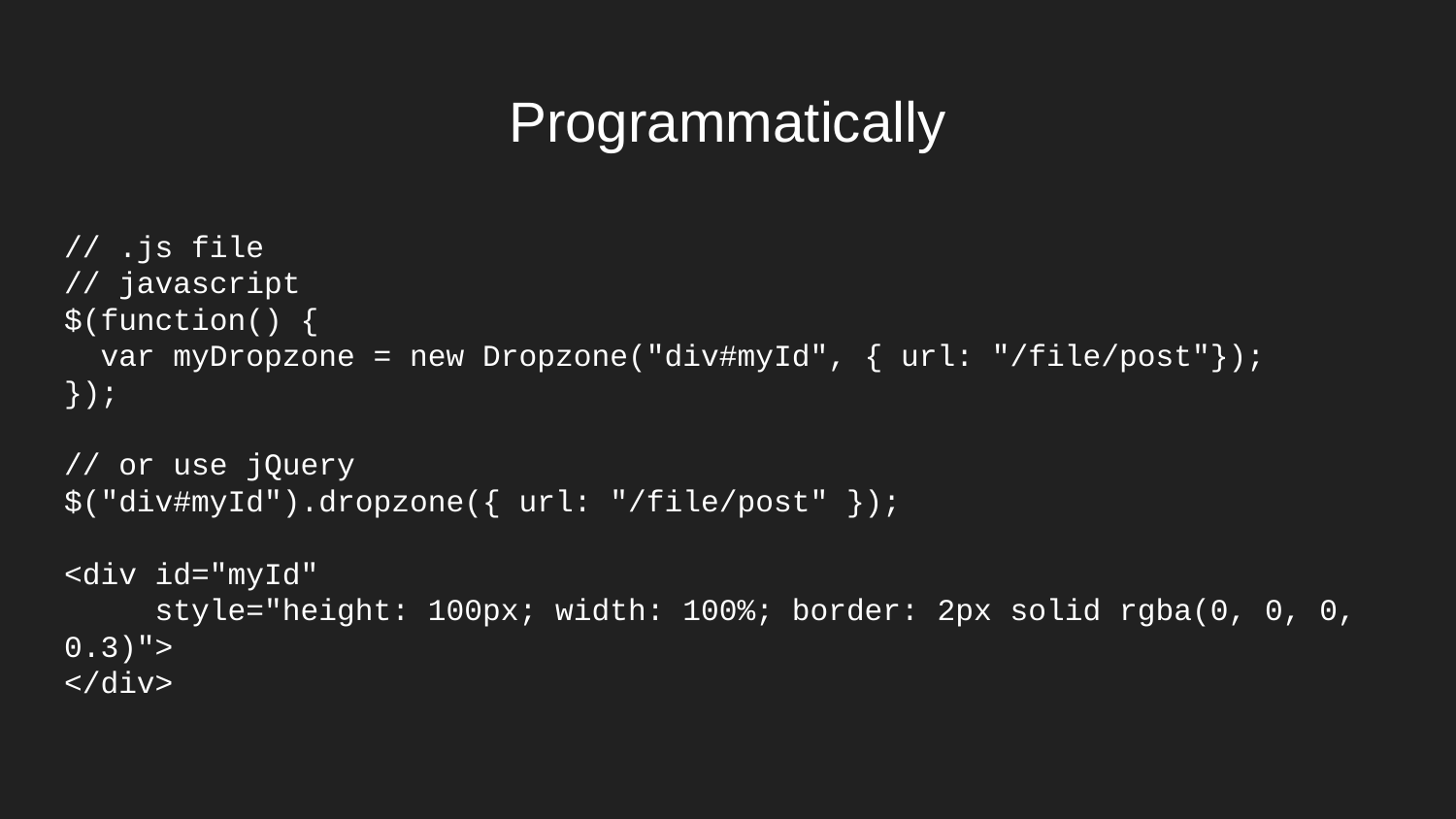

# Programmatically
// .js file
// javascript
$(function() {
  var myDropzone = new Dropzone("div#myId", { url: "/file/post"});
});
// or use jQuery
$("div#myId").dropzone({ url: "/file/post" });
<div id="myId"
     style="height: 100px; width: 100%; border: 2px solid rgba(0, 0, 0, 0.3)">
</div>